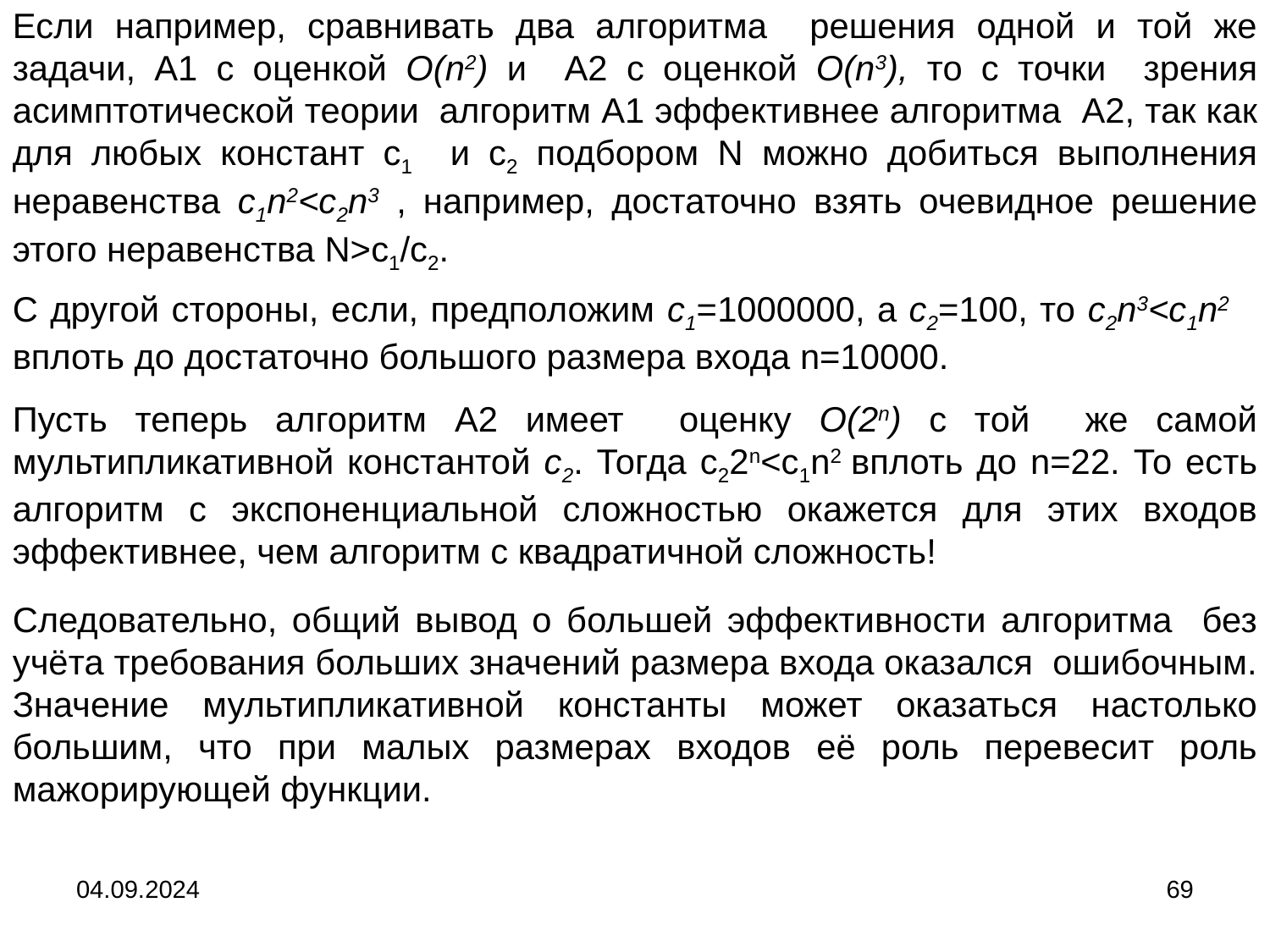

Если например, сравнивать два алгоритма  решения одной и той же задачи, A1 с оценкой O(n2) и  A2 с оценкой O(n3), то с точки  зрения асимптотической теории  алгоритм A1 эффективнее алгоритма  A2, так как для любых констант c1  и c2 подбором N можно добиться выполнения неравенства c1n2<c2n3 , например, достаточно взять очевидное решение этого неравенства N>c1/c2.
С другой стороны, если, предположим c1=1000000, а с2=100, то с2n3<c1n2  вплоть до достаточно большого размера входа n=10000.
Пусть теперь алгоритм A2 имеет  оценку O(2n) с той  же самой мультипликативной константой c2. Тогда с22n<c1n2 вплоть до n=22. То есть алгоритм с экспоненциальной сложностью окажется для этих входов эффективнее, чем алгоритм с квадратичной сложность!
Следовательно, общий вывод о большей эффективности алгоритма  без учёта требования больших значений размера входа оказался  ошибочным. Значение мультипликативной константы может оказаться настолько большим, что при малых размерах входов её роль перевесит роль мажорирующей функции.
04.09.2024
69